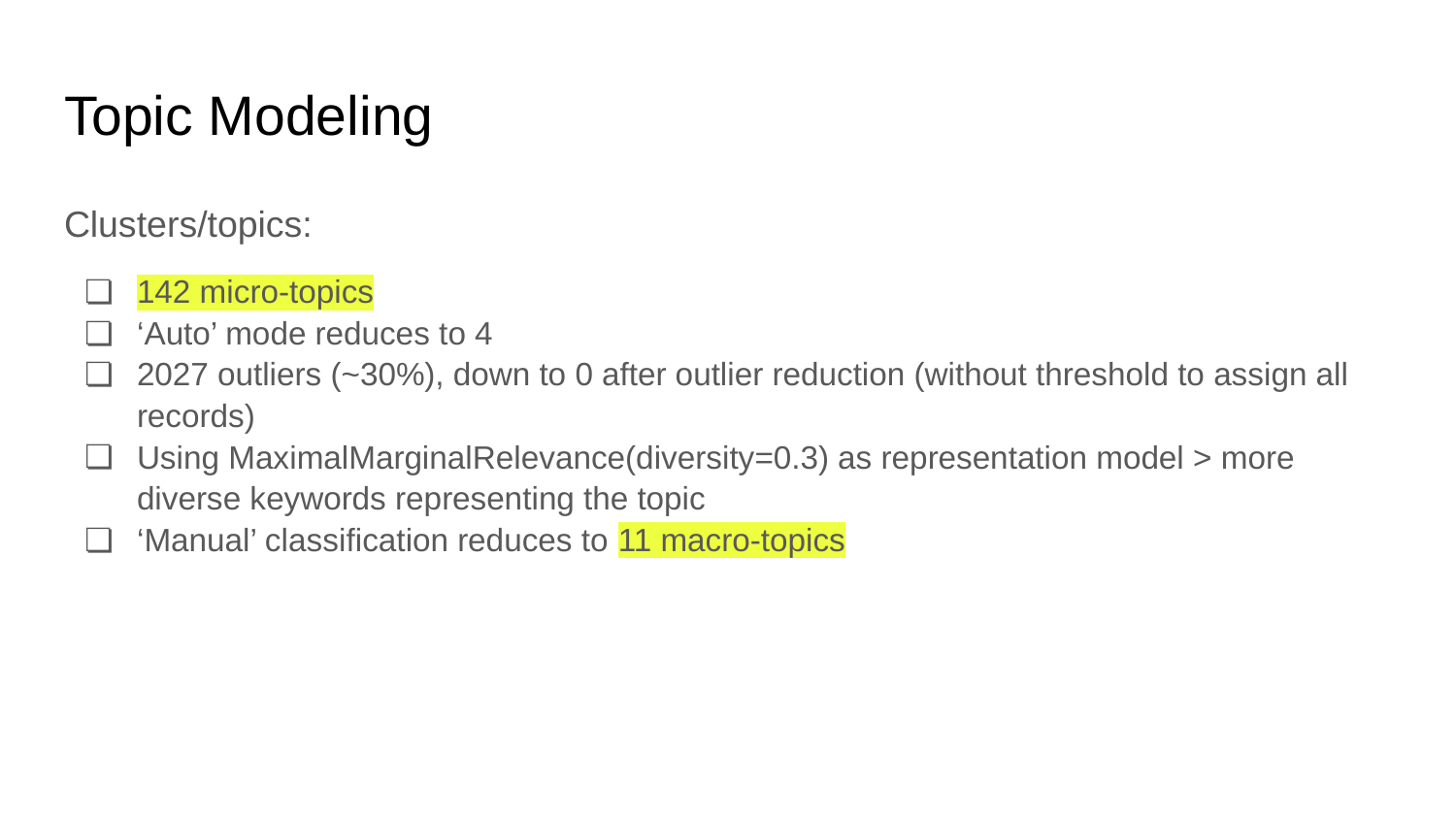

# Topic Modeling
Clusters/topics:
142 micro-topics
‘Auto’ mode reduces to 4
2027 outliers (~30%), down to 0 after outlier reduction (without threshold to assign all records)
Using MaximalMarginalRelevance(diversity=0.3) as representation model > more diverse keywords representing the topic
‘Manual’ classification reduces to 11 macro-topics